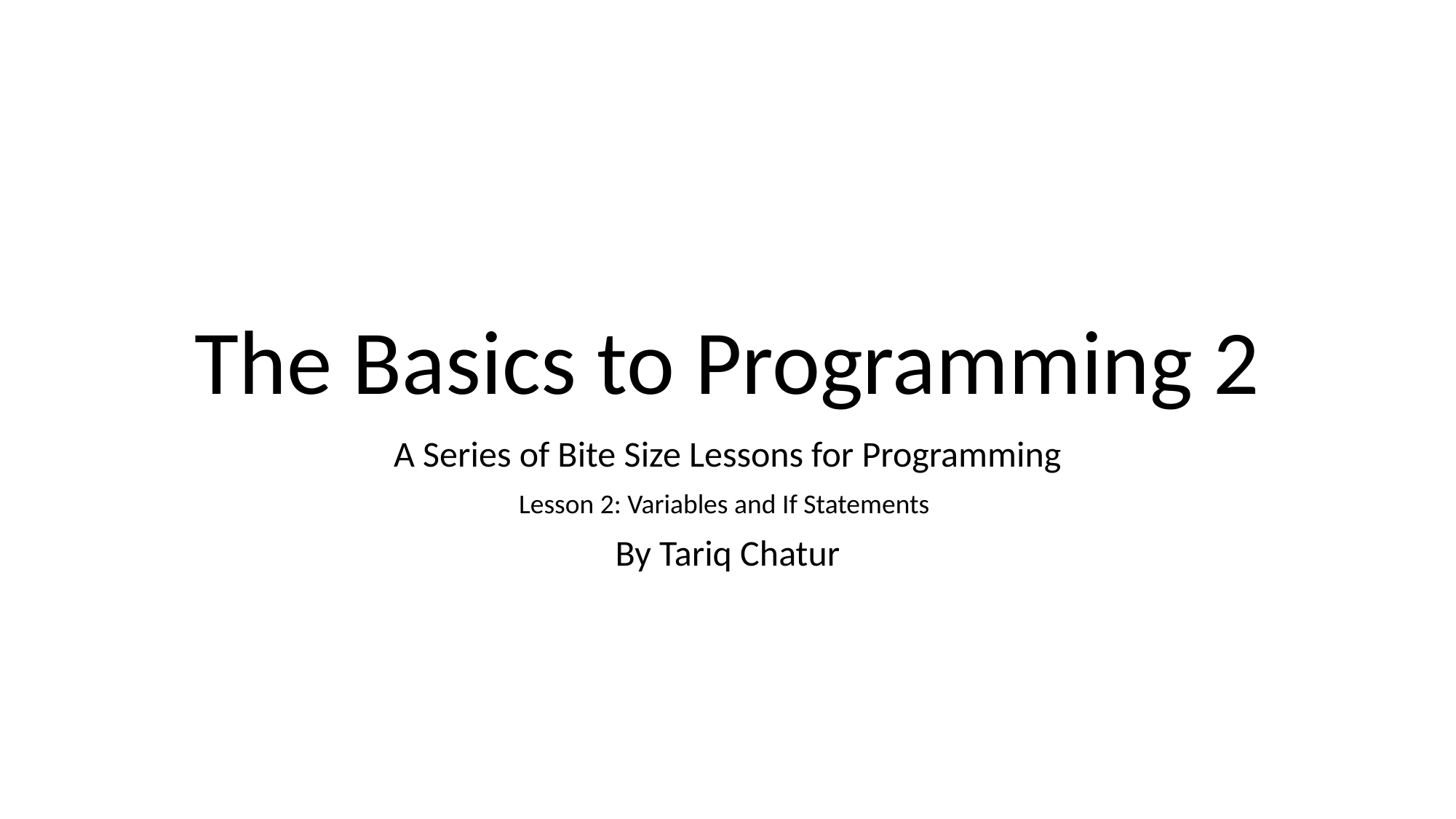

# The Basics to Programming 2
A Series of Bite Size Lessons for Programming​
Lesson 2: Variables and If Statements
By Tariq Chatur